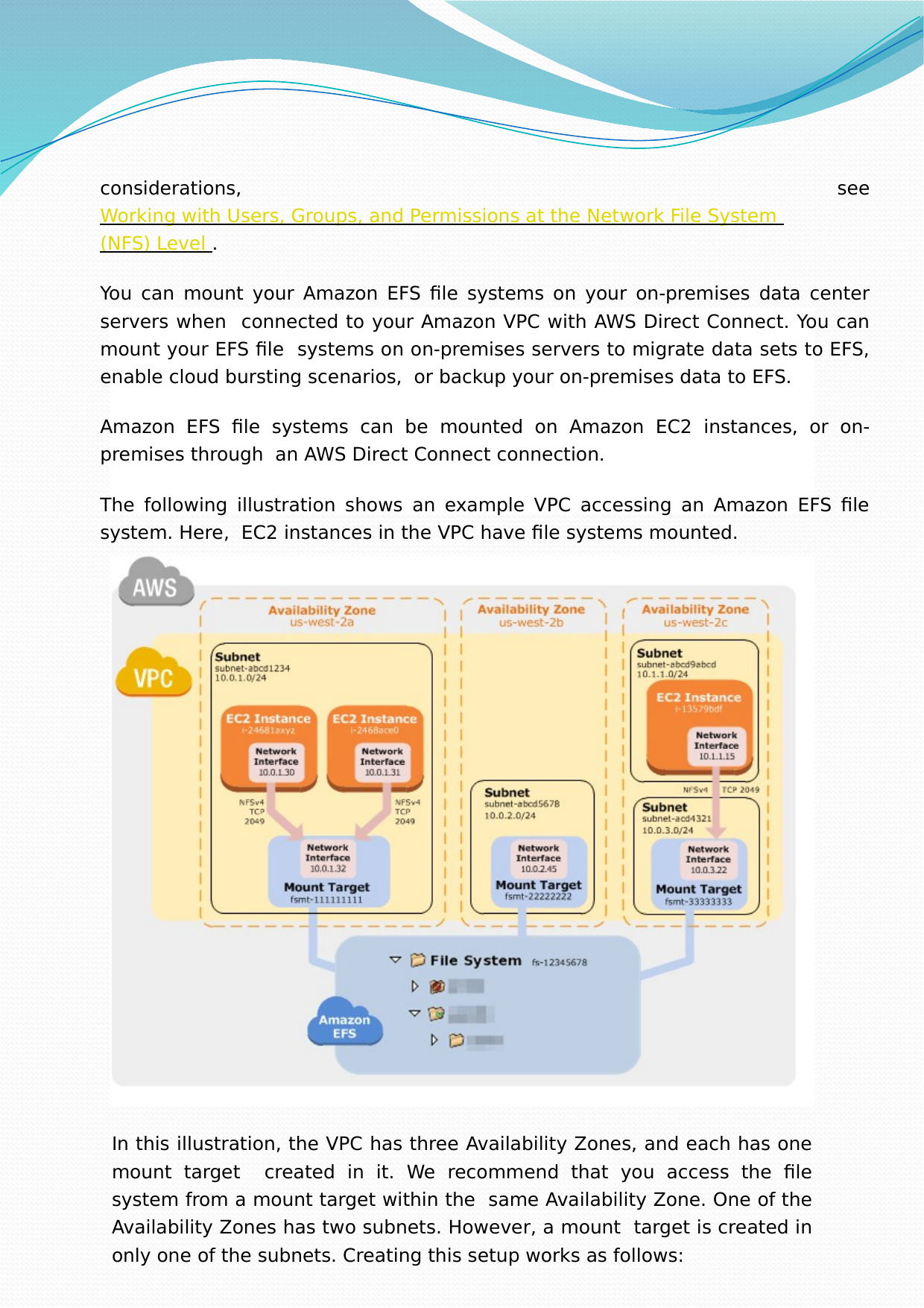

considerations, see Working with Users, Groups, and Permissions at the Network File System  (NFS) Level .

You can mount your Amazon EFS file systems on your on-premises data center servers when  connected to your Amazon VPC with AWS Direct Connect. You can mount your EFS file  systems on on-premises servers to migrate data sets to EFS, enable cloud bursting scenarios,  or backup your on-premises data to EFS.

Amazon EFS file systems can be mounted on Amazon EC2 instances, or on-premises through  an AWS Direct Connect connection.

The following illustration shows an example VPC accessing an Amazon EFS file system. Here,  EC2 instances in the VPC have file systems mounted.

In this illustration, the VPC has three Availability Zones, and each has one mount target  created in it. We recommend that you access the file system from a mount target within the  same Availability Zone. One of the Availability Zones has two subnets. However, a mount  target is created in only one of the subnets. Creating this setup works as follows: